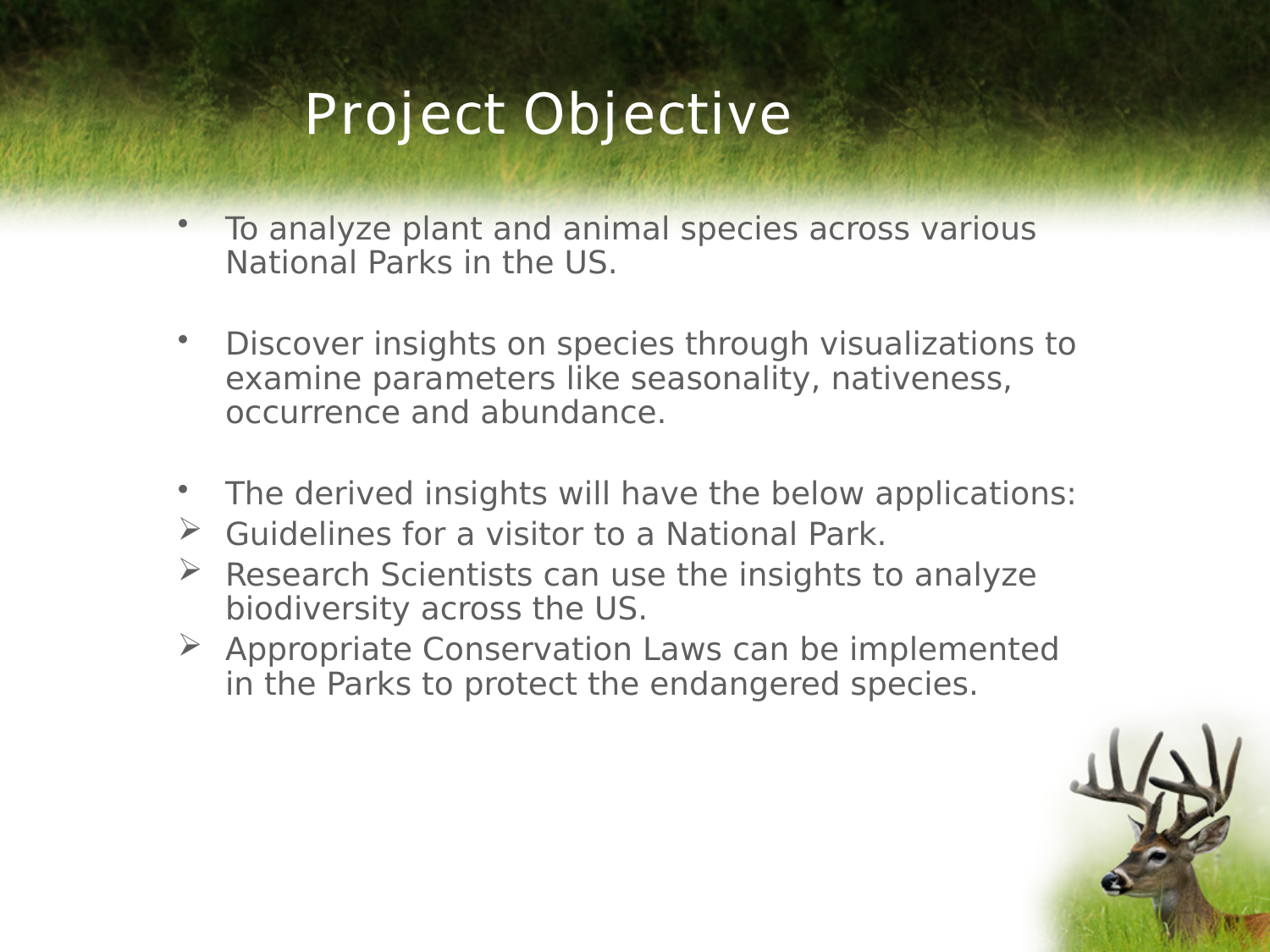

# Project Objective
To analyze plant and animal species across various National Parks in the US.

Discover insights on species through visualizations to examine parameters like seasonality, nativeness, occurrence and abundance.

The derived insights will have the below applications:
Guidelines for a visitor to a National Park.
Research Scientists can use the insights to analyze biodiversity across the US.
Appropriate Conservation Laws can be implemented in the Parks to protect the endangered species.